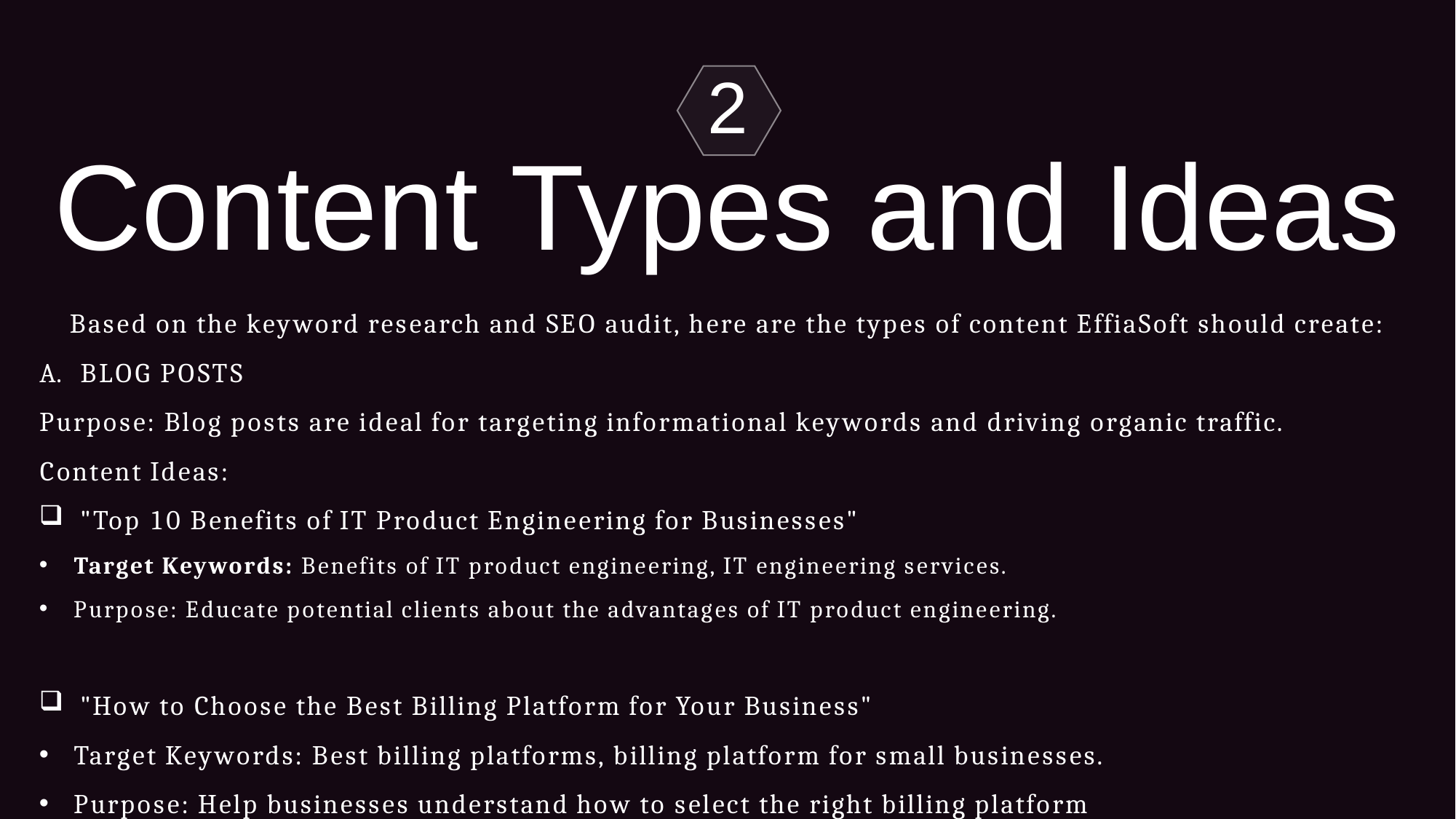

2

Content Types and Ideas
Based on the keyword research and SEO audit, here are the types of content EffiaSoft should create:
BLOG POSTS
Purpose: Blog posts are ideal for targeting informational keywords and driving organic traffic.
Content Ideas:
"Top 10 Benefits of IT Product Engineering for Businesses"
Target Keywords: Benefits of IT product engineering, IT engineering services.
Purpose: Educate potential clients about the advantages of IT product engineering.

"How to Choose the Best Billing Platform for Your Business"
Target Keywords: Best billing platforms, billing platform for small businesses.
Purpose: Help businesses understand how to select the right billing platform